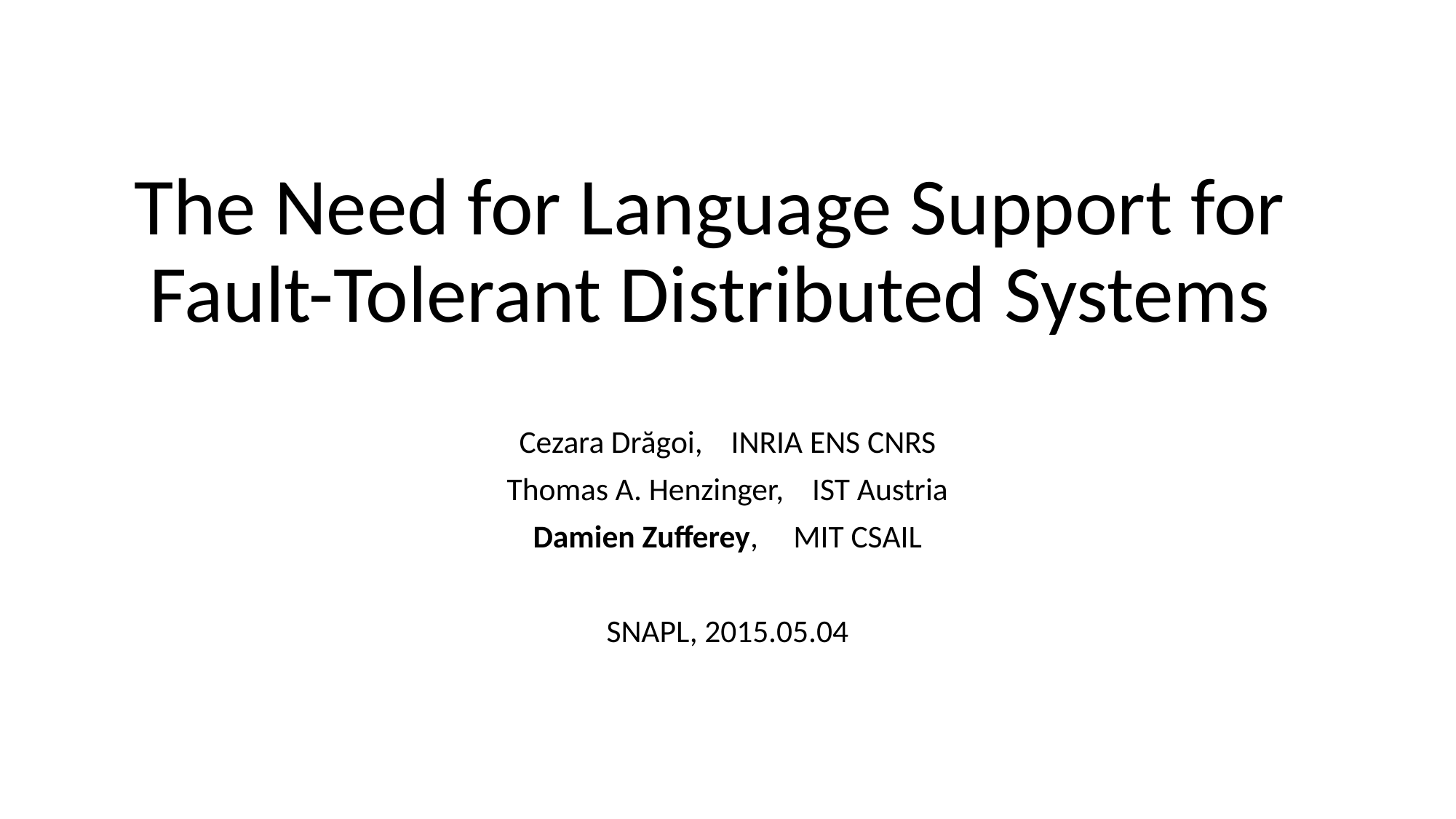

# The Need for Language Support for Fault-Tolerant Distributed Systems
Cezara Drăgoi,    INRIA ENS CNRS
Thomas A. Henzinger,    IST Austria
Damien Zufferey,     MIT CSAIL

SNAPL, 2015.05.04